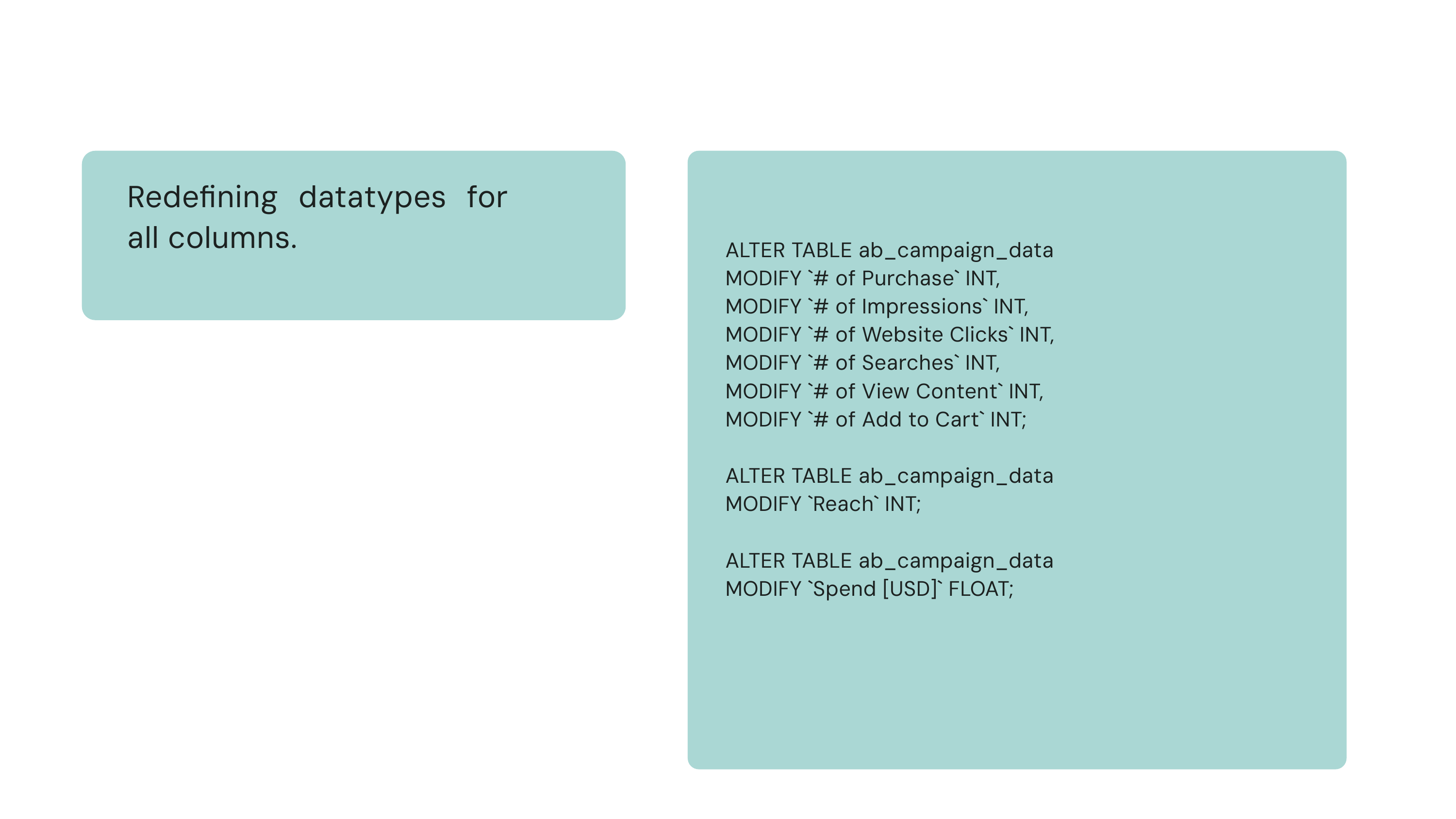

Redefining datatypes for all columns.
ALTER TABLE ab_campaign_data
MODIFY `# of Purchase` INT,
MODIFY `# of Impressions` INT,
MODIFY `# of Website Clicks` INT,
MODIFY `# of Searches` INT,
MODIFY `# of View Content` INT,
MODIFY `# of Add to Cart` INT;

ALTER TABLE ab_campaign_data
MODIFY `Reach` INT;

ALTER TABLE ab_campaign_data
MODIFY `Spend [USD]` FLOAT;